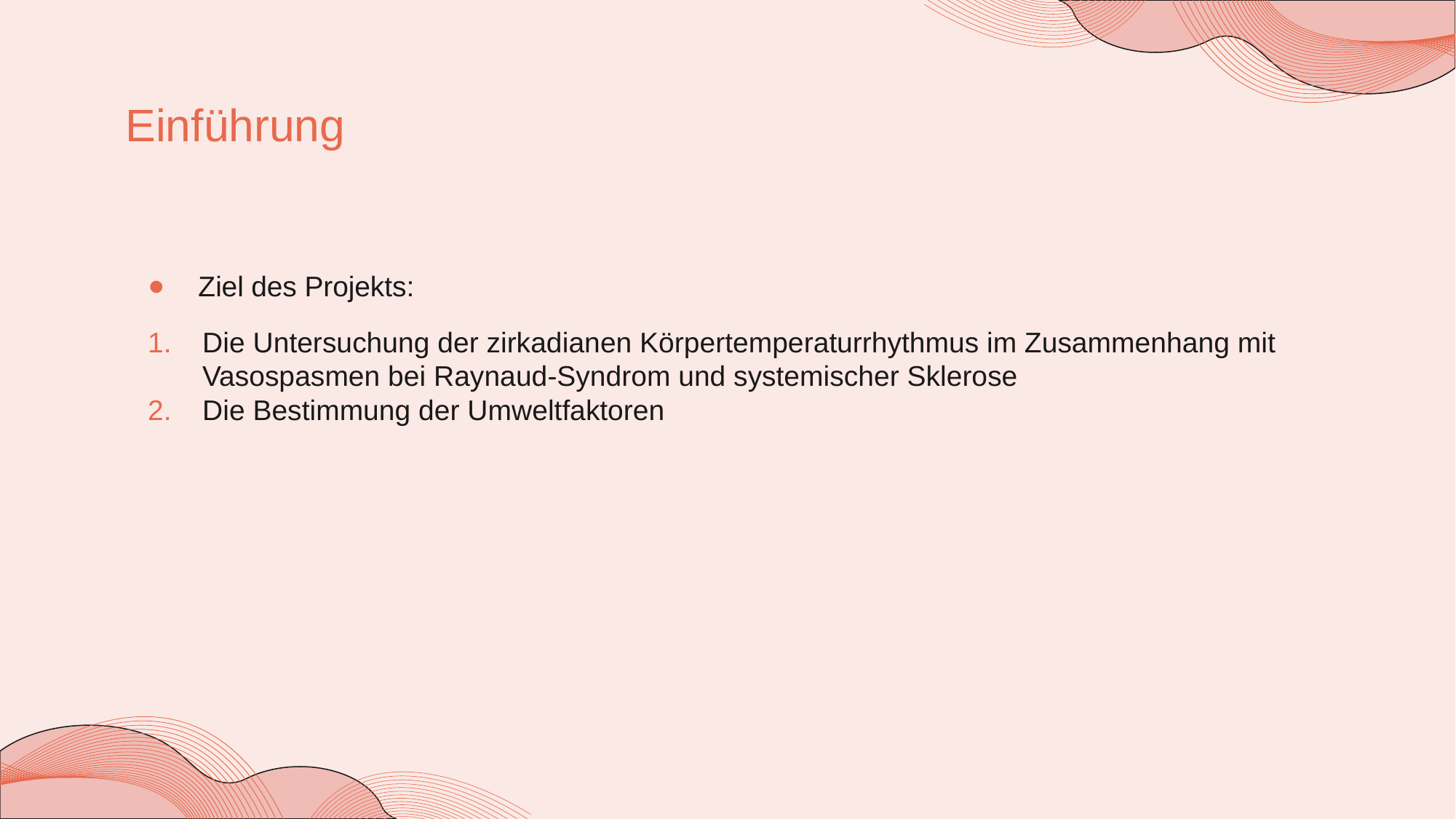

# Einführung

Ziel des Projekts:

Die Untersuchung der zirkadianen Körpertemperaturrhythmus im Zusammenhang mit Vasospasmen bei Raynaud-Syndrom und systemischer Sklerose
Die Bestimmung der Umweltfaktoren